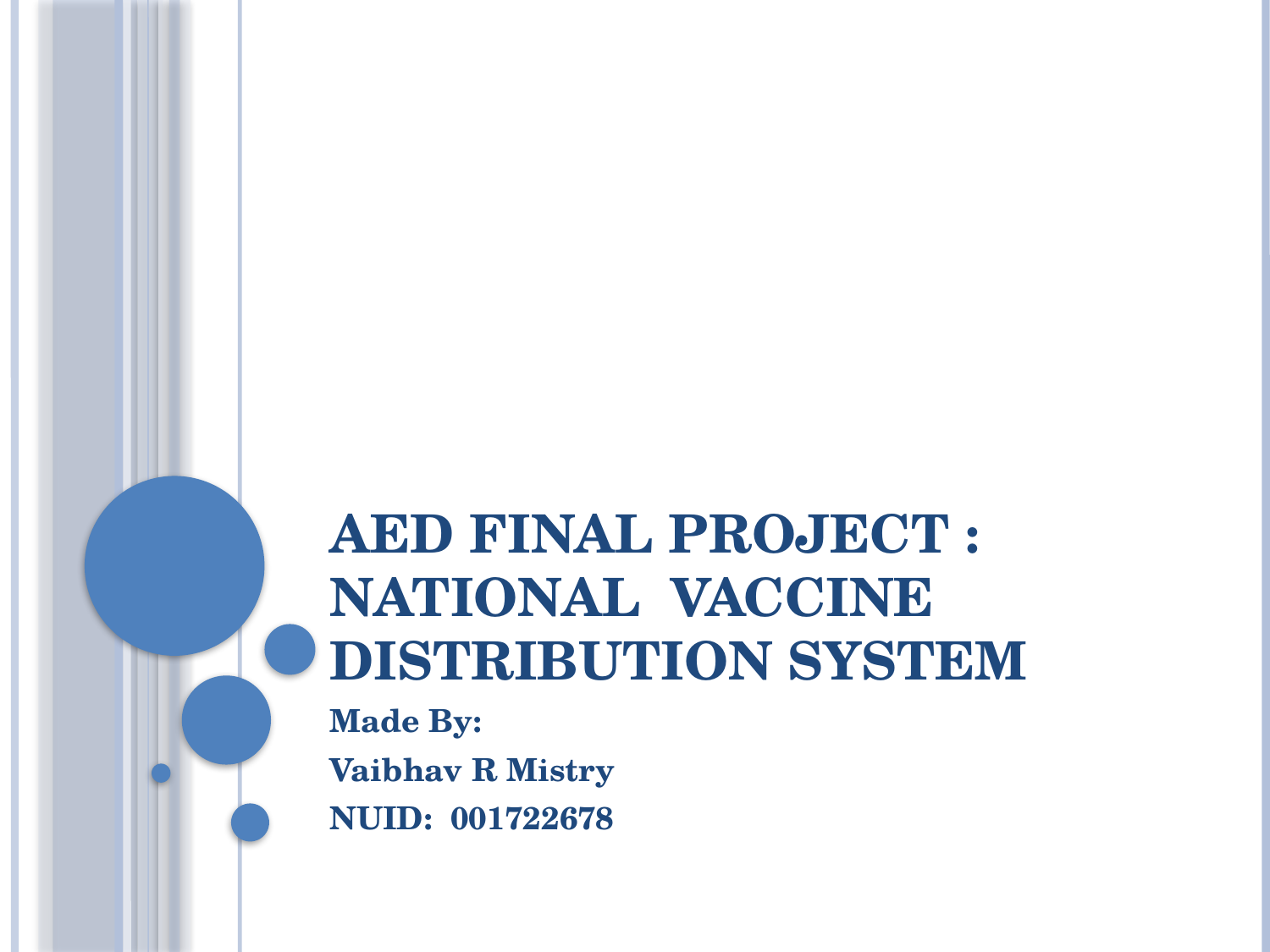

# AED Final project : National  Vaccine  Distribution System
Made By:
Vaibhav R Mistry
NUID:  001722678